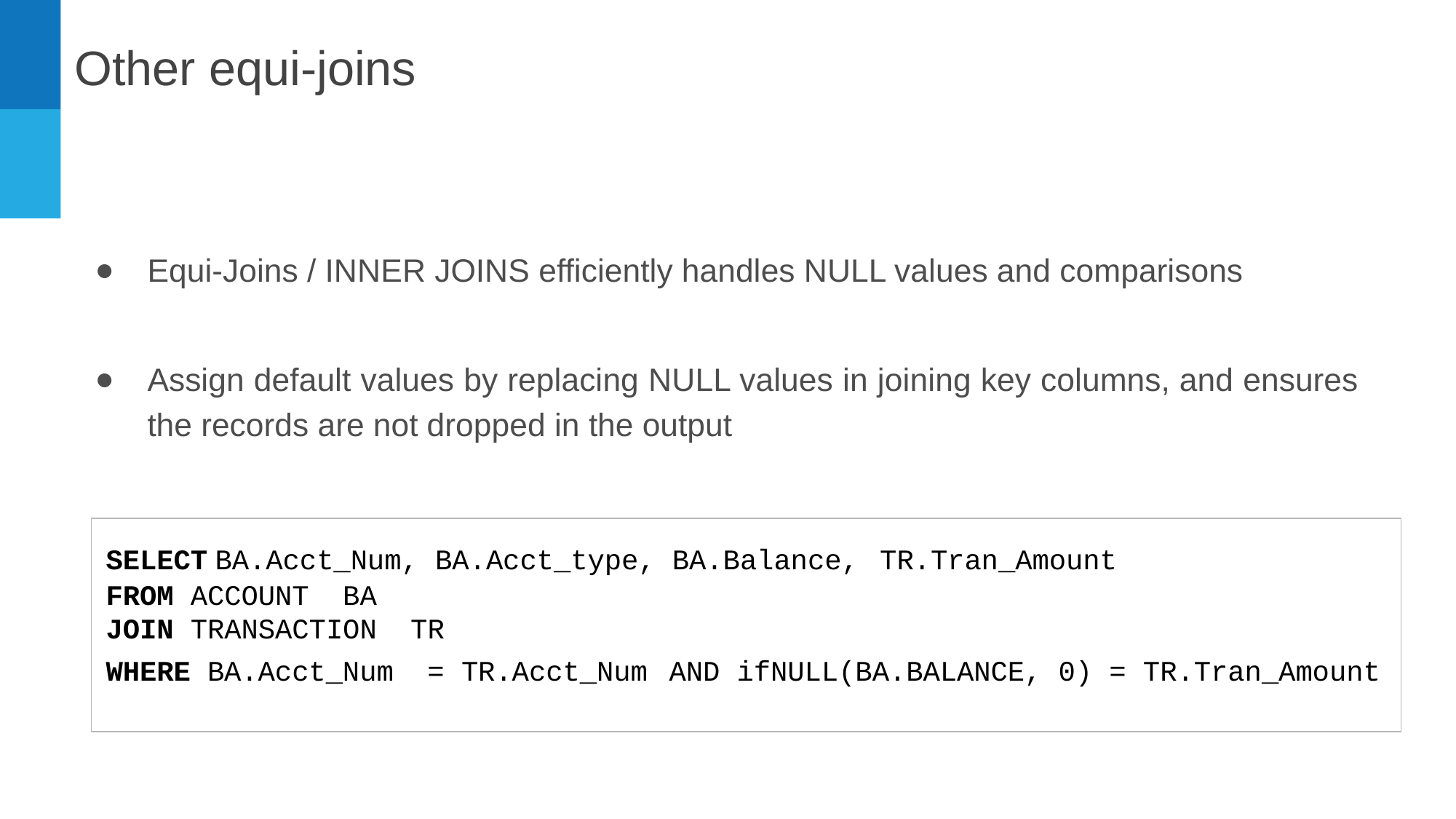

Other equi-joins

Equi-Joins / INNER JOINS efficiently handles NULL values and comparisons

Assign default values by replacing NULL values in joining key columns, and ensures the records are not dropped in the output
SELECT	BA.Acct_Num, BA.Acct_type, BA.Balance, TR.Tran_Amount
FROM ACCOUNT  BA
JOIN TRANSACTION  TR
WHERE BA.Acct_Num  = TR.Acct_Num AND ifNULL(BA.BALANCE, 0) = TR.Tran_Amount